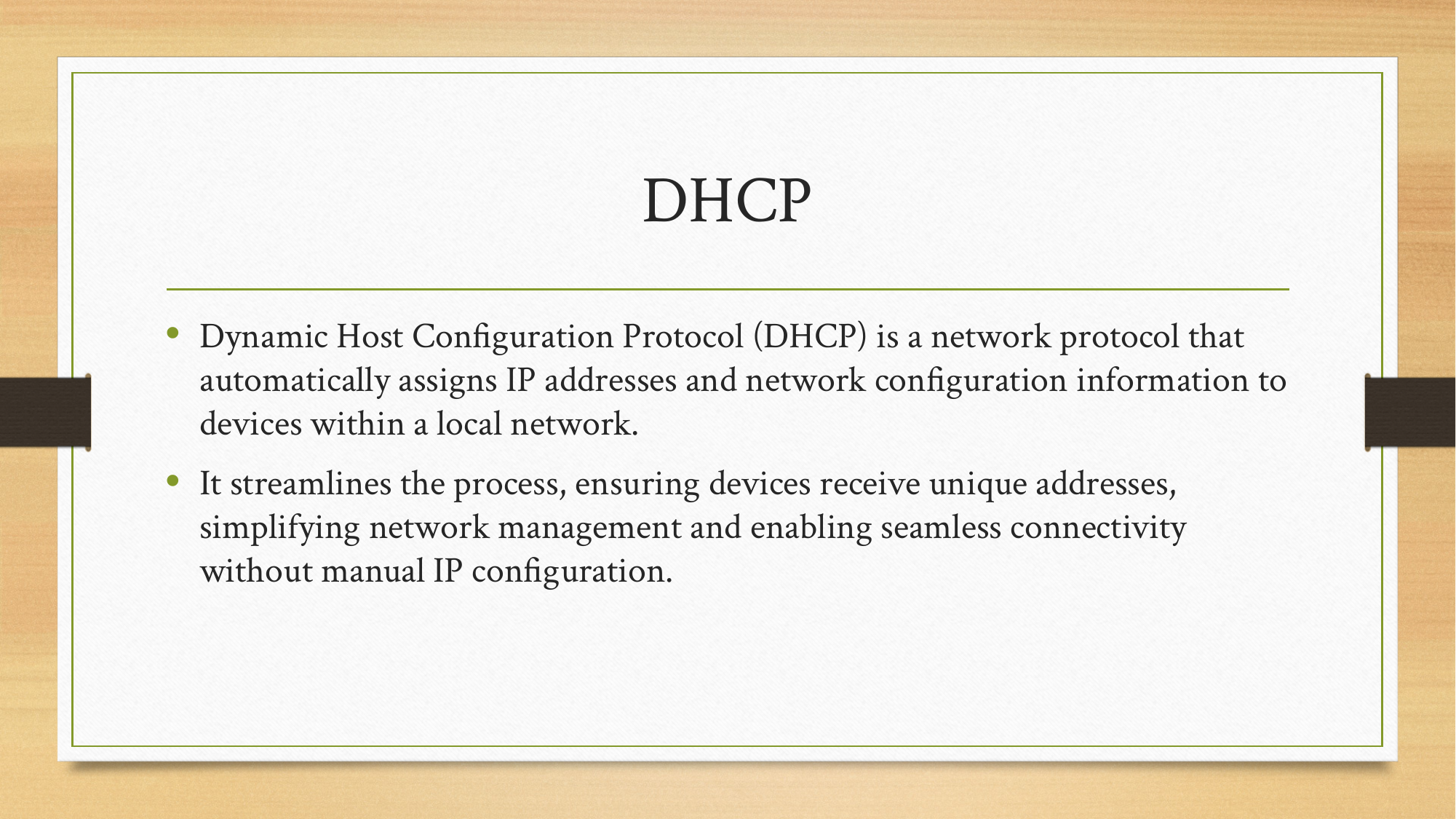

# DHCP
Dynamic Host Configuration Protocol (DHCP) is a network protocol that automatically assigns IP addresses and network configuration information to devices within a local network.
It streamlines the process, ensuring devices receive unique addresses, simplifying network management and enabling seamless connectivity without manual IP configuration.